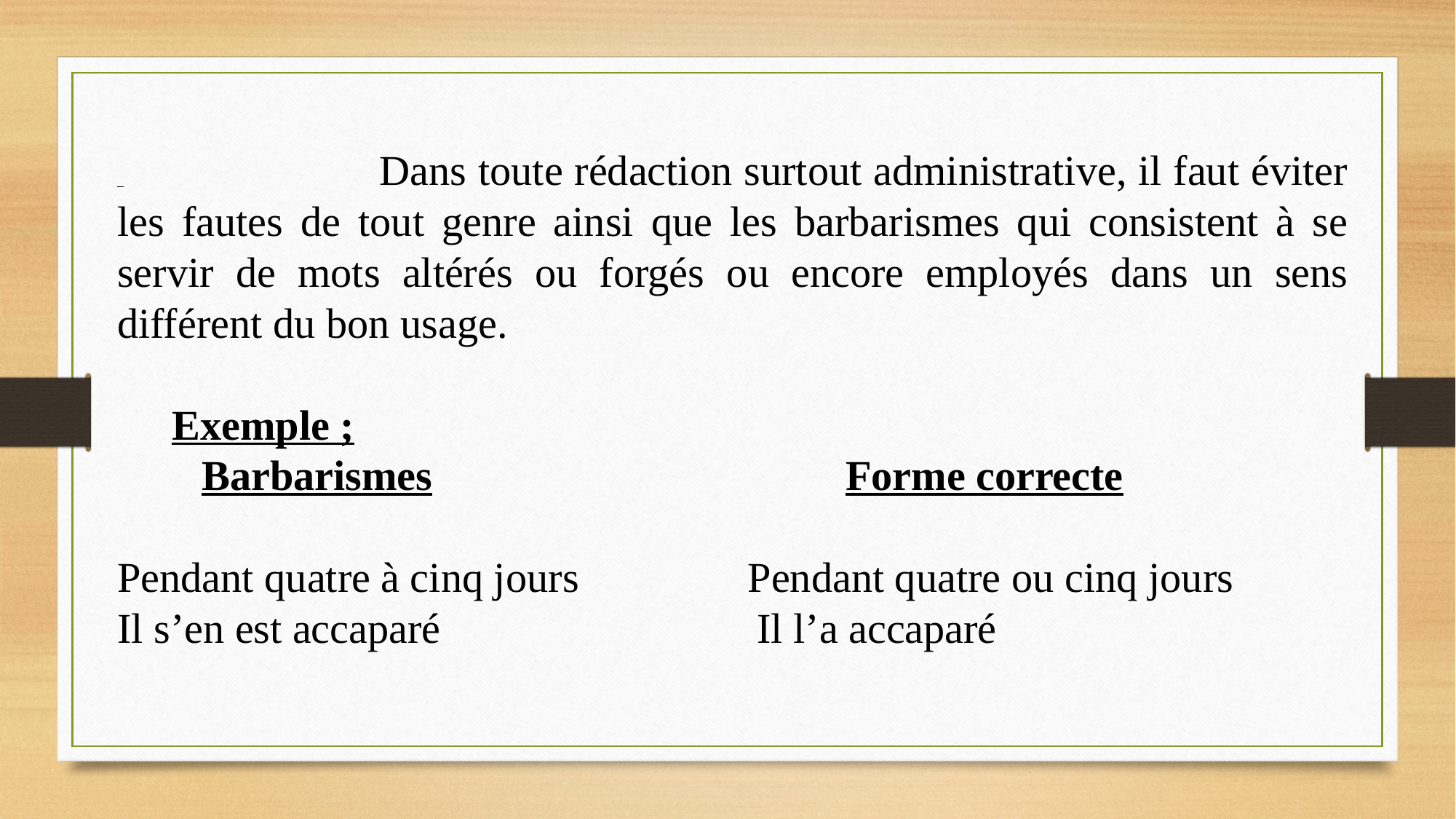

Dans toute rédaction surtout administrative, il faut éviter les fautes de tout genre ainsi que les barbarismes qui consistent à se servir de mots altérés ou forgés ou encore employés dans un sens différent du bon usage.

Exemple ;
        Barbarismes	                                      Forme correcte

Pendant quatre à cinq jours                Pendant quatre ou cinq jours
Il s’en est accaparé                              Il l’a accaparé